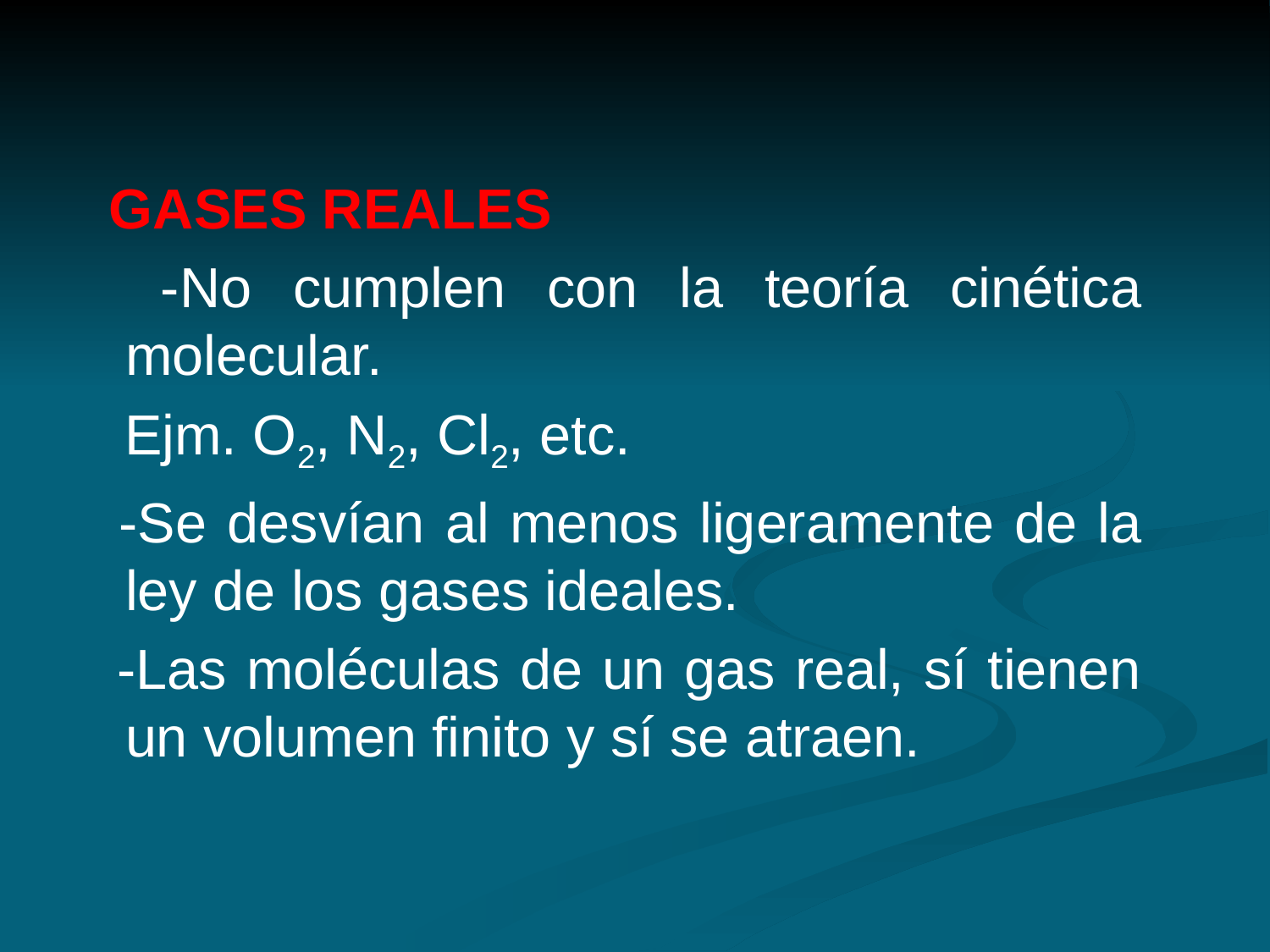

GASES REALES
  -No cumplen con la teoría cinética molecular.
   Ejm. O2, N2, Cl2, etc.
  -Se desvían al menos ligeramente de la ley de los gases ideales.
  -Las moléculas de un gas real, sí tienen un volumen finito y sí se atraen.